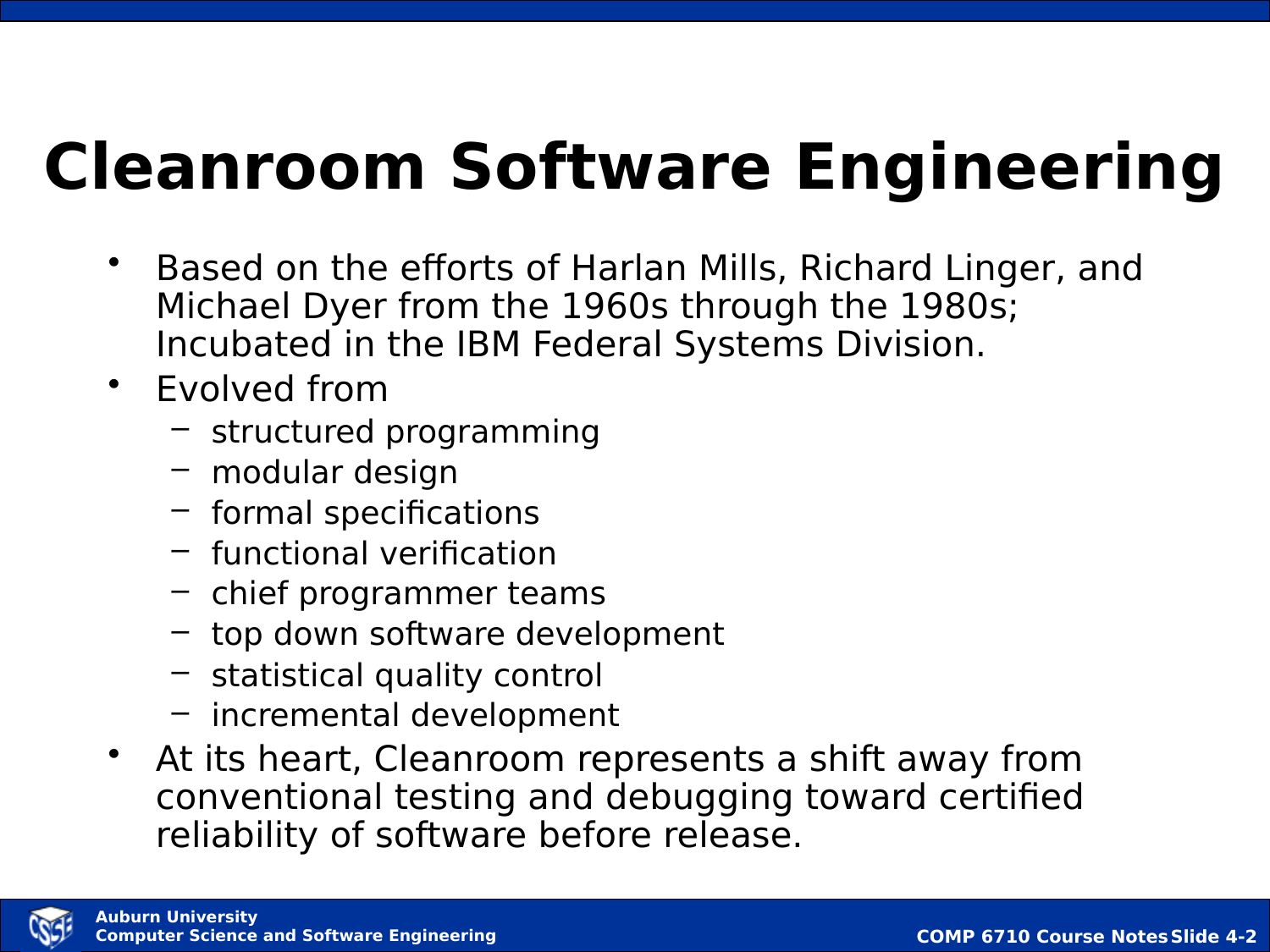

# Cleanroom Software Engineering
Based on the efforts of Harlan Mills, Richard Linger, and Michael Dyer from the 1960s through the 1980s; Incubated in the IBM Federal Systems Division.
Evolved from
structured programming
modular design
formal specifications
functional verification
chief programmer teams
top down software development
statistical quality control
incremental development
At its heart, Cleanroom represents a shift away from conventional testing and debugging toward certified reliability of software before release.